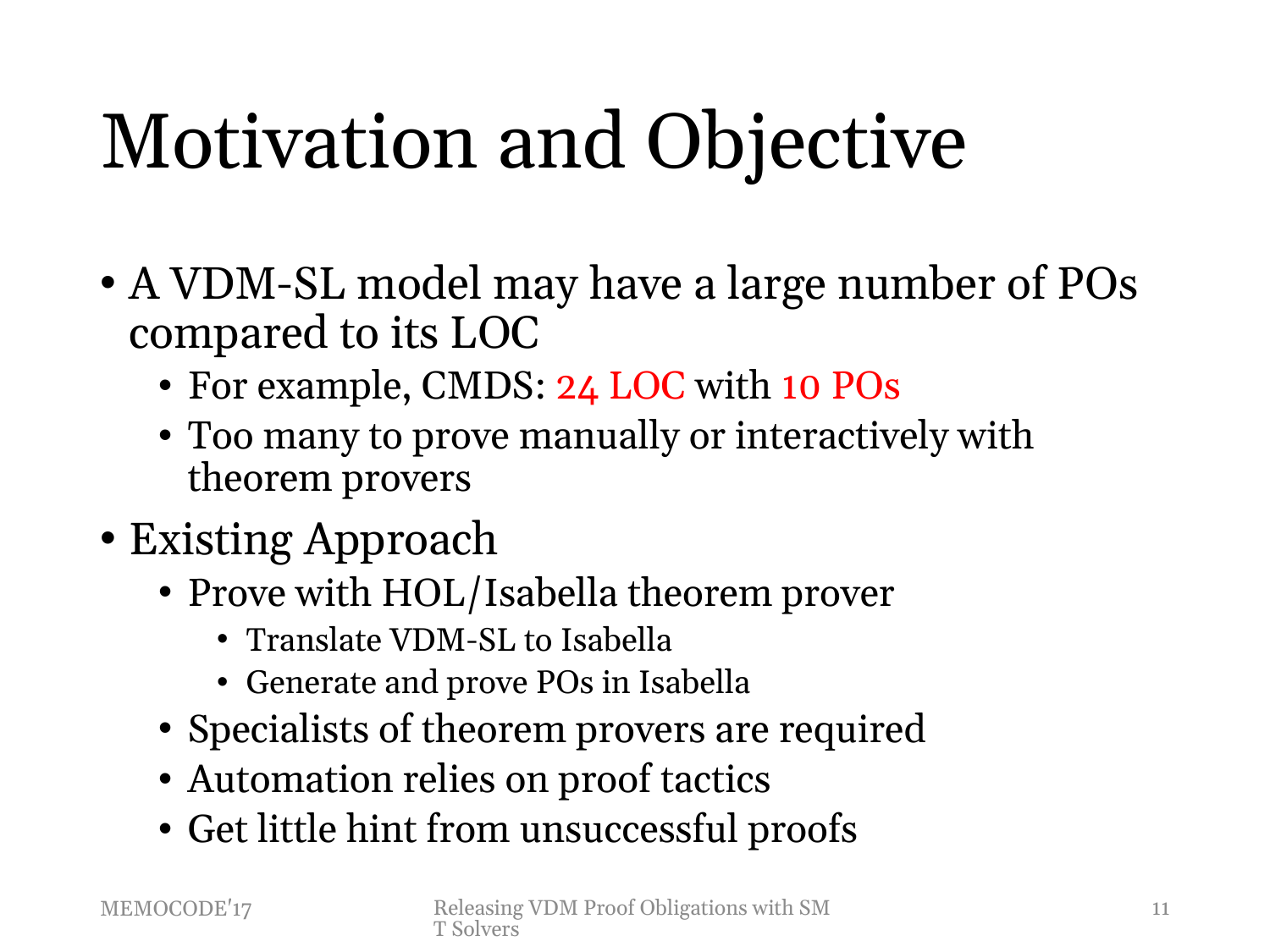

# Motivation and Objective
A VDM-SL model may have a large number of POs compared to its LOC
For example, CMDS: 24 LOC with 10 POs
Too many to prove manually or interactively with theorem provers
Existing Approach
Prove with HOL/Isabella theorem prover
Translate VDM-SL to Isabella
Generate and prove POs in Isabella
Specialists of theorem provers are required
Automation relies on proof tactics
Get little hint from unsuccessful proofs
MEMOCODE'17
Releasing VDM Proof Obligations with SMT Solvers
11